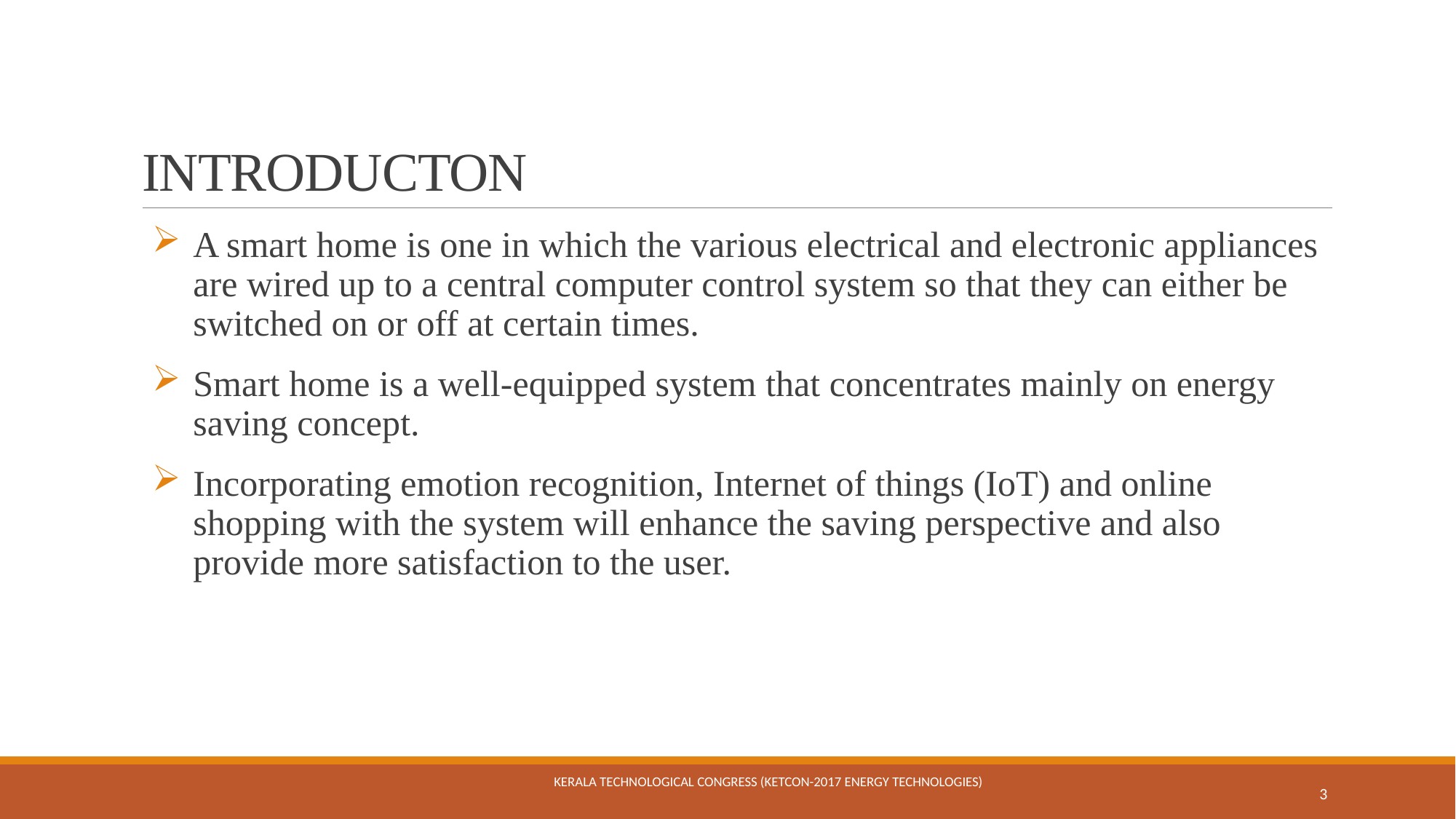

# INTRODUCTON
A smart home is one in which the various electrical and electronic appliances are wired up to a central computer control system so that they can either be switched on or off at certain times.
Smart home is a well-equipped system that concentrates mainly on energy saving concept.
Incorporating emotion recognition, Internet of things (IoT) and online shopping with the system will enhance the saving perspective and also provide more satisfaction to the user.

Kerala Technological Congress (KETCON-2017 Energy Technologies)
3